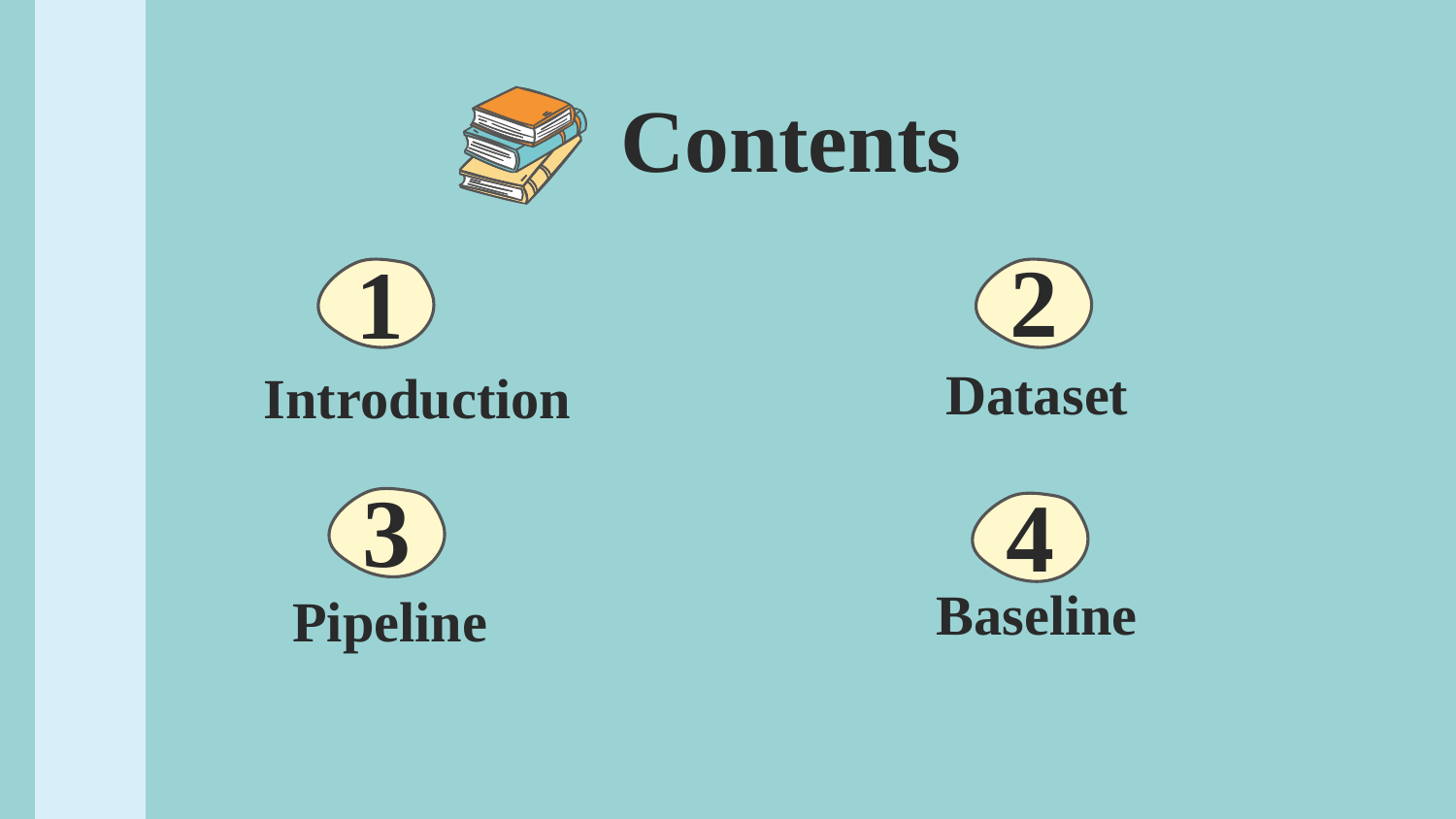

# Contents
1

2
Dataset
Introduction

3
4
Baseline
Pipeline